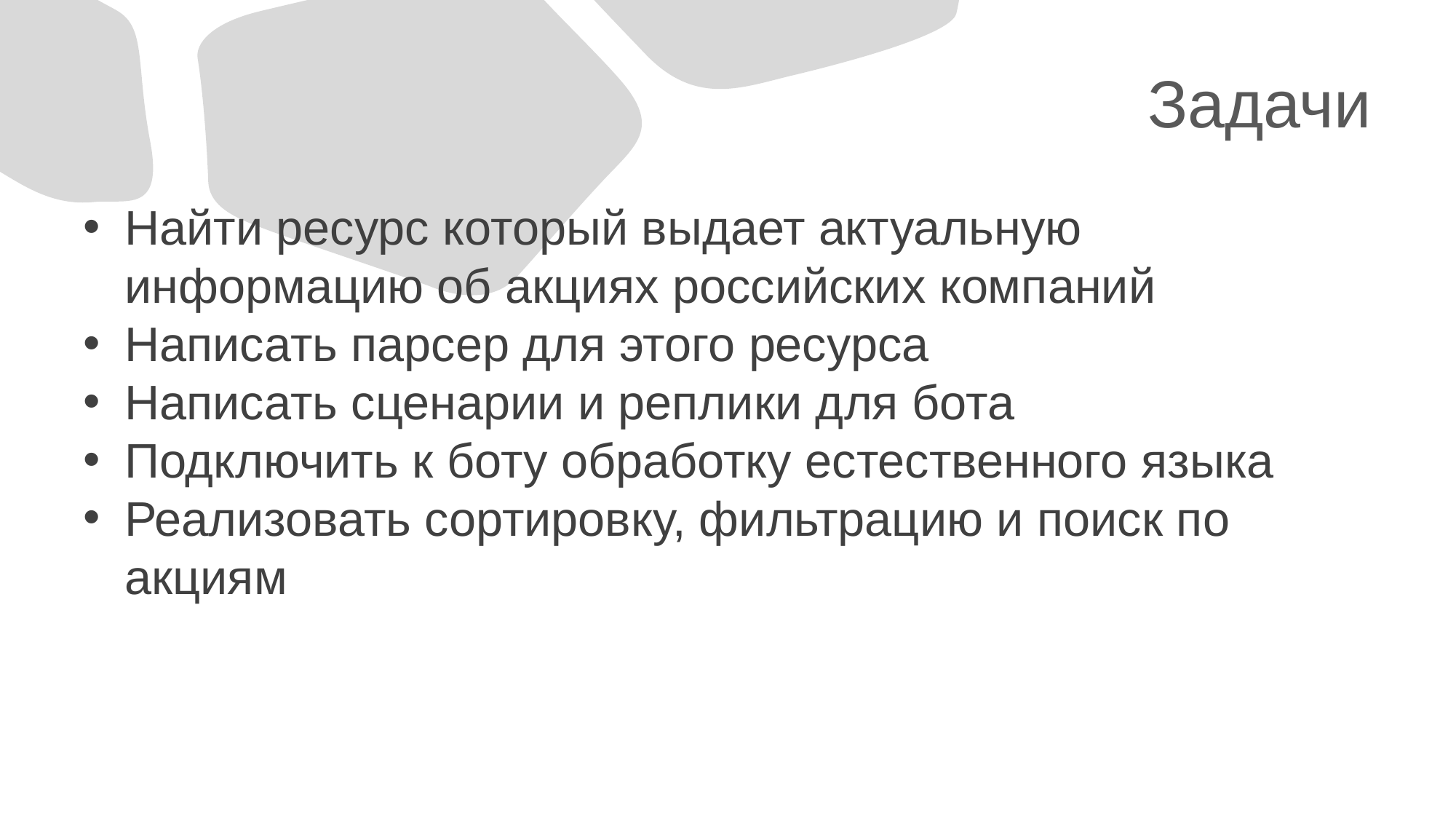

# Задачи
Найти ресурс который выдает актуальную информацию об акциях российских компаний
Написать парсер для этого ресурса
Написать сценарии и реплики для бота
Подключить к боту обработку естественного языка
Реализовать сортировку, фильтрацию и поиск по акциям